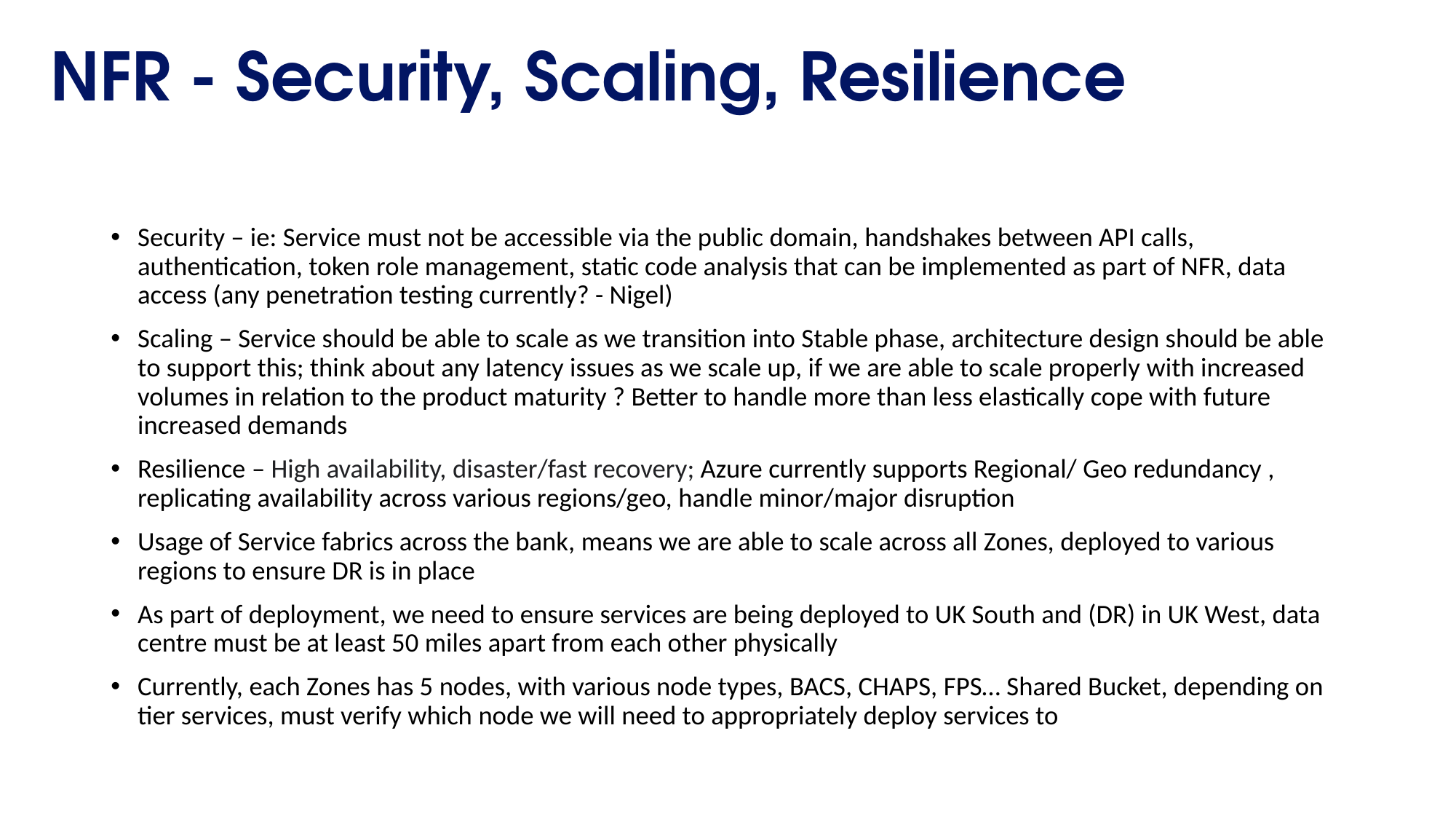

NFR - Security, Scaling, Resilience
Security – ie: Service must not be accessible via the public domain, handshakes between API calls, authentication, token role management, static code analysis that can be implemented as part of NFR, data access (any penetration testing currently? - Nigel)
Scaling – Service should be able to scale as we transition into Stable phase, architecture design should be able to support this; think about any latency issues as we scale up, if we are able to scale properly with increased volumes in relation to the product maturity ? Better to handle more than less elastically cope with future increased demands
Resilience – High availability, disaster/fast recovery; Azure currently supports Regional/ Geo redundancy , replicating availability across various regions/geo, handle minor/major disruption
Usage of Service fabrics across the bank, means we are able to scale across all Zones, deployed to various regions to ensure DR is in place
As part of deployment, we need to ensure services are being deployed to UK South and (DR) in UK West, data centre must be at least 50 miles apart from each other physically
Currently, each Zones has 5 nodes, with various node types, BACS, CHAPS, FPS… Shared Bucket, depending on tier services, must verify which node we will need to appropriately deploy services to